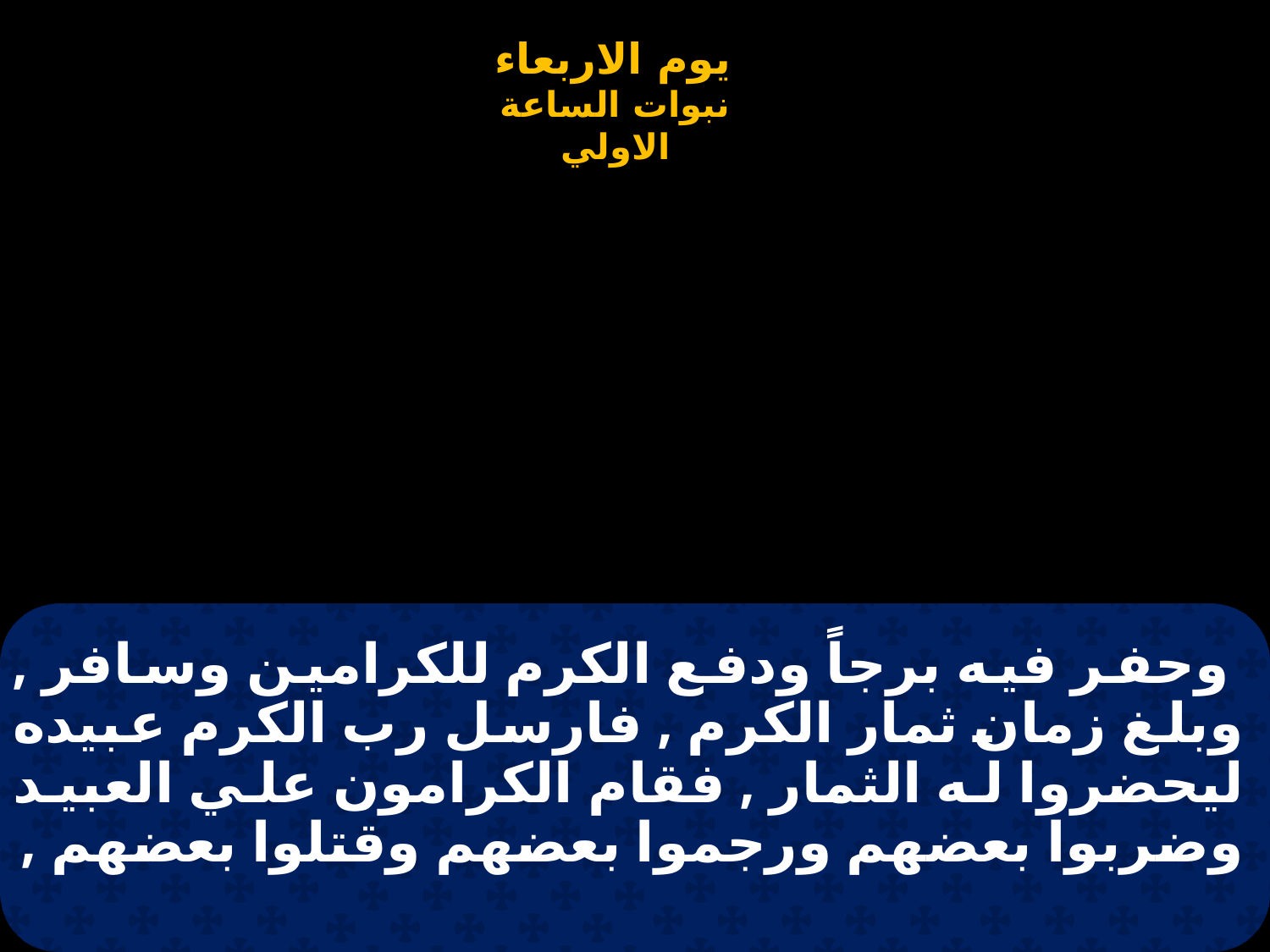

# وحفر فيه برجاً ودفع الكرم للكرامين وسافر , وبلغ زمان ثمار الكرم , فارسل رب الكرم عبيده ليحضروا له الثمار , فقام الكرامون علي العبيد وضربوا بعضهم ورجموا بعضهم وقتلوا بعضهم ,